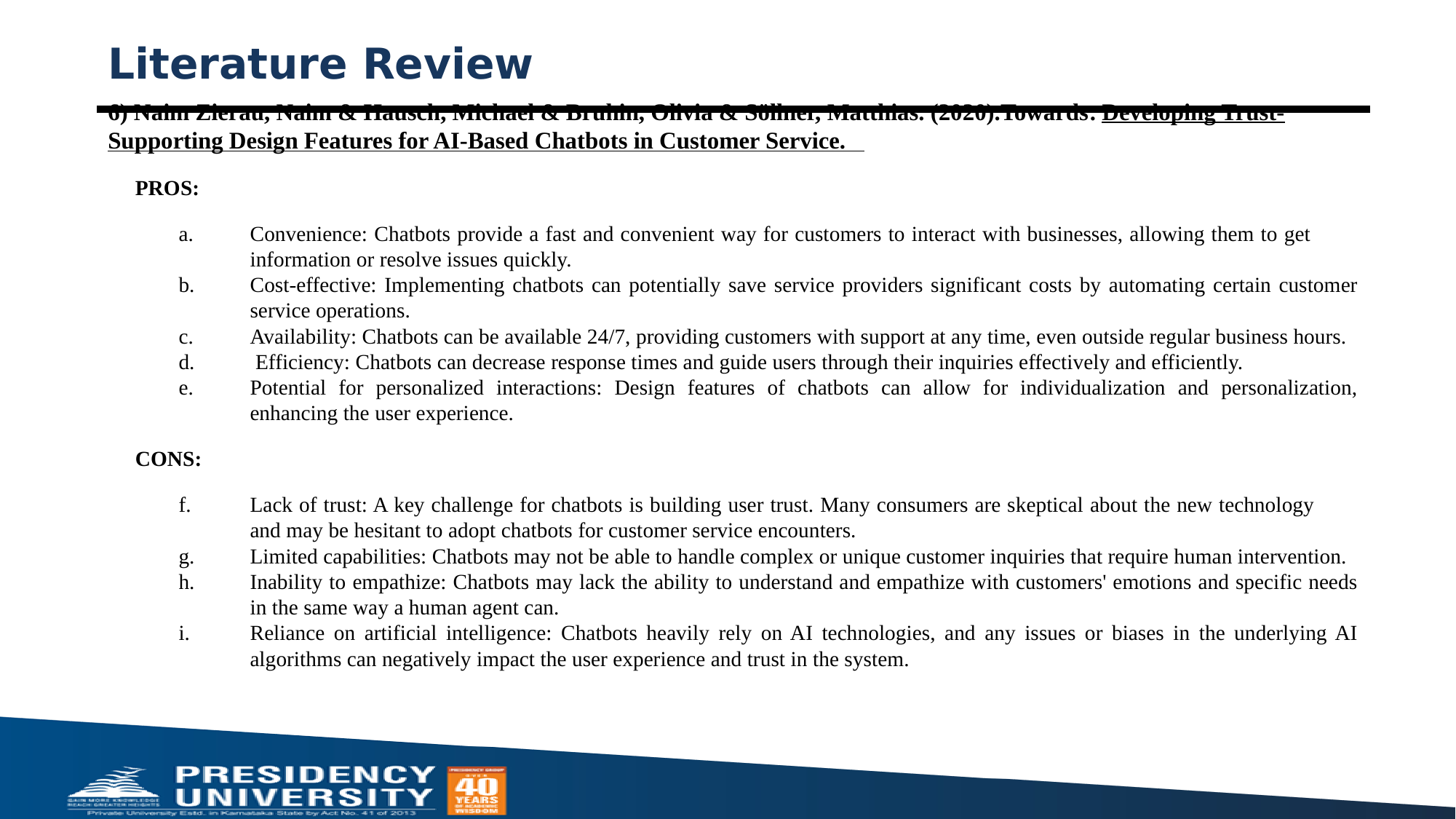

# Literature Review
6) Naim Zierau, Naim & Hausch, Michael & Bruhin, Olivia & Söllner, Matthias. (2020).Towards. Developing Trust-Supporting Design Features for AI-Based Chatbots in Customer Service.
     PROS:
Convenience: Chatbots provide a fast and convenient way for customers to interact with businesses, allowing them to get 	information or resolve issues quickly.
Cost-effective: Implementing chatbots can potentially save service providers significant costs by automating certain customer service operations.
Availability: Chatbots can be available 24/7, providing customers with support at any time, even outside regular business hours.
 Efficiency: Chatbots can decrease response times and guide users through their inquiries effectively and efficiently.
Potential for personalized interactions: Design features of chatbots can allow for individualization and personalization, enhancing the user experience.
     CONS:
Lack of trust: A key challenge for chatbots is building user trust. Many consumers are skeptical about the new technology 	and may be hesitant to adopt chatbots for customer service encounters.
Limited capabilities: Chatbots may not be able to handle complex or unique customer inquiries that require human intervention.
Inability to empathize: Chatbots may lack the ability to understand and empathize with customers' emotions and specific needs in the same way a human agent can.
Reliance on artificial intelligence: Chatbots heavily rely on AI technologies, and any issues or biases in the underlying AI algorithms can negatively impact the user experience and trust in the system.